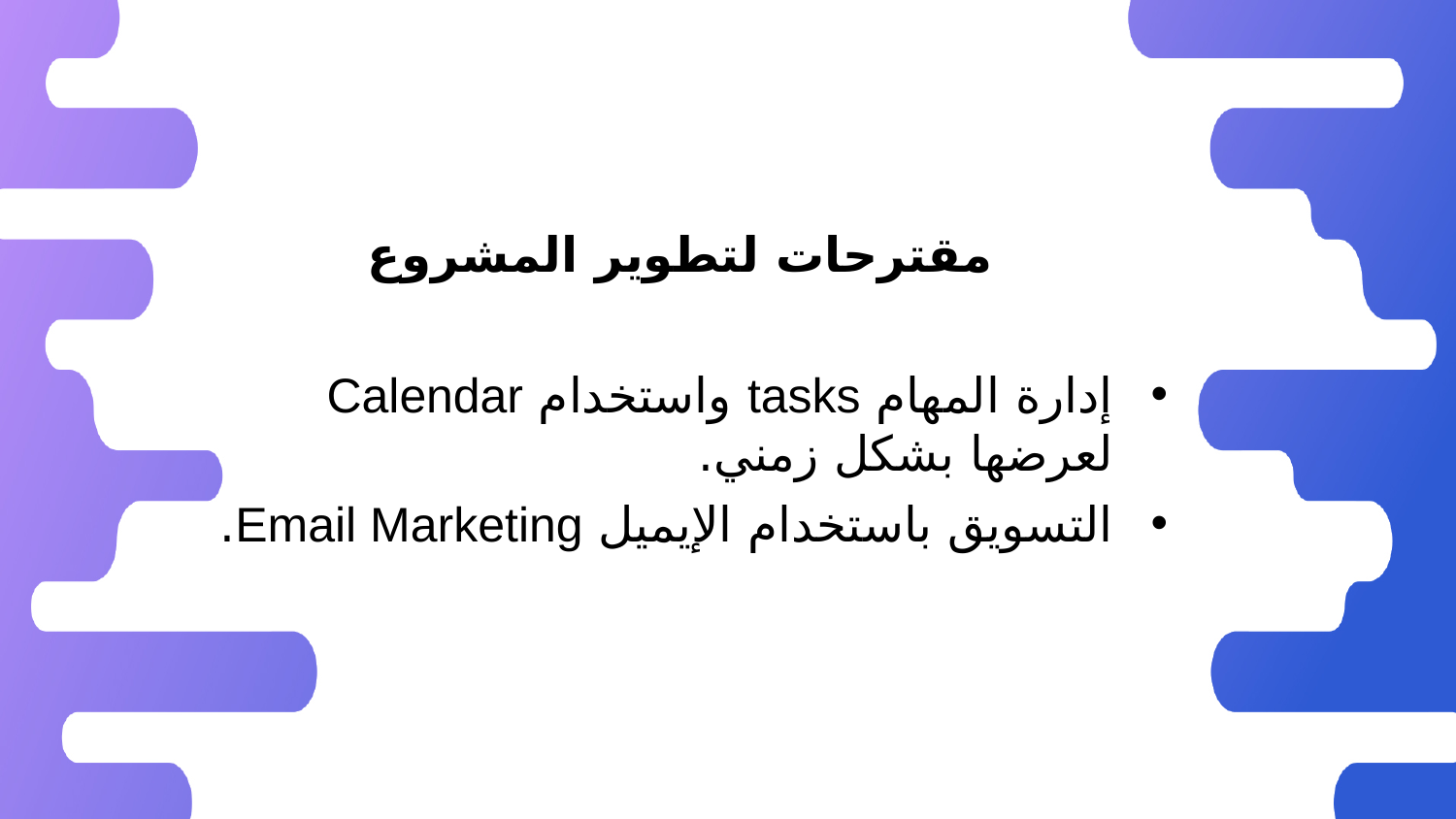

مقترحات لتطوير المشروع

إدارة المهام tasks واستخدام Calendar لعرضها بشكل زمني.
التسويق باستخدام الإيميل Email Marketing.
11